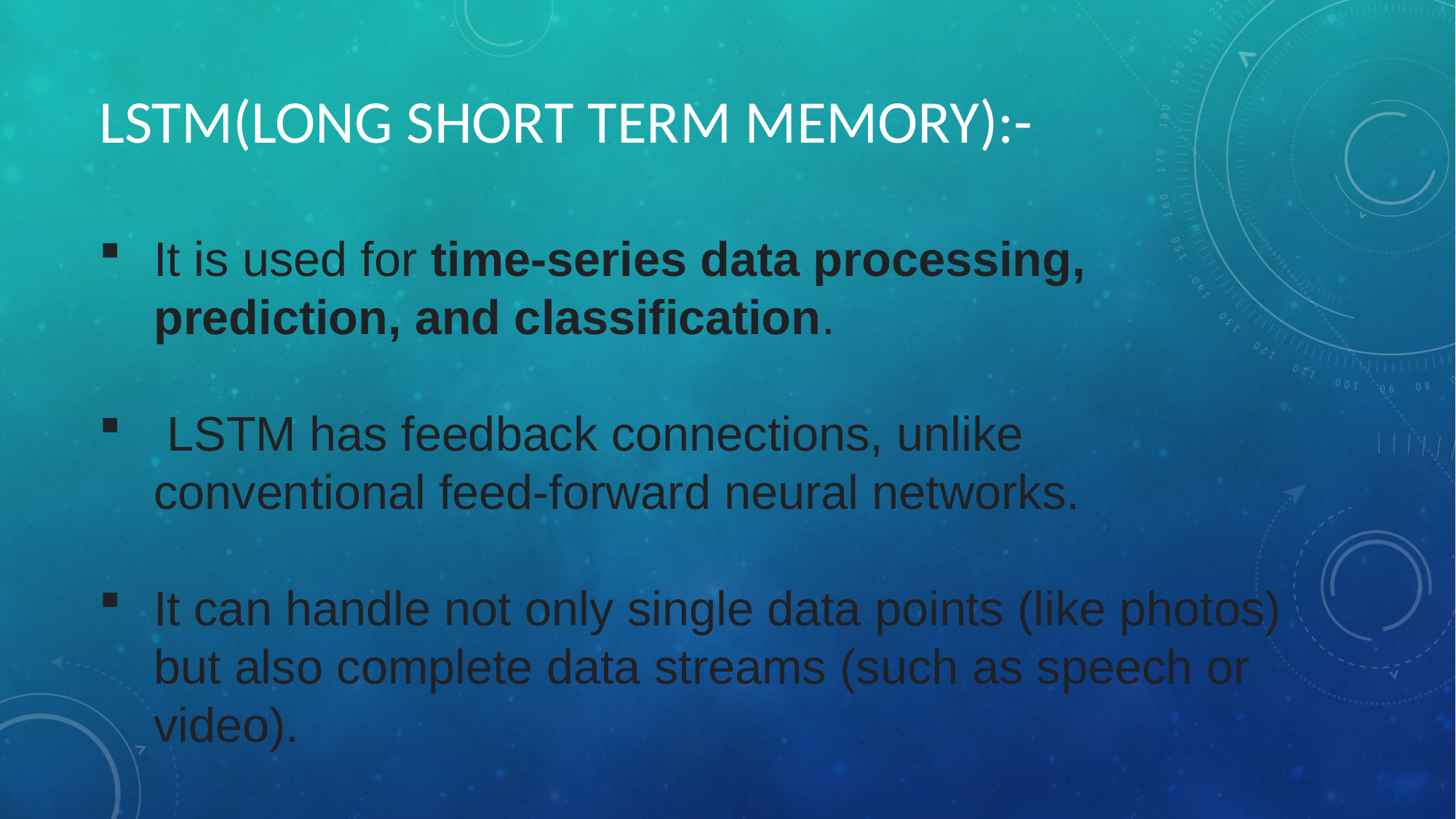

LSTM(LONG SHORT TERM MEMORY):-

It is used for time-series data processing, prediction, and classification.

 LSTM has feedback connections, unlike conventional feed-forward neural networks.

It can handle not only single data points (like photos) but also complete data streams (such as speech or video).